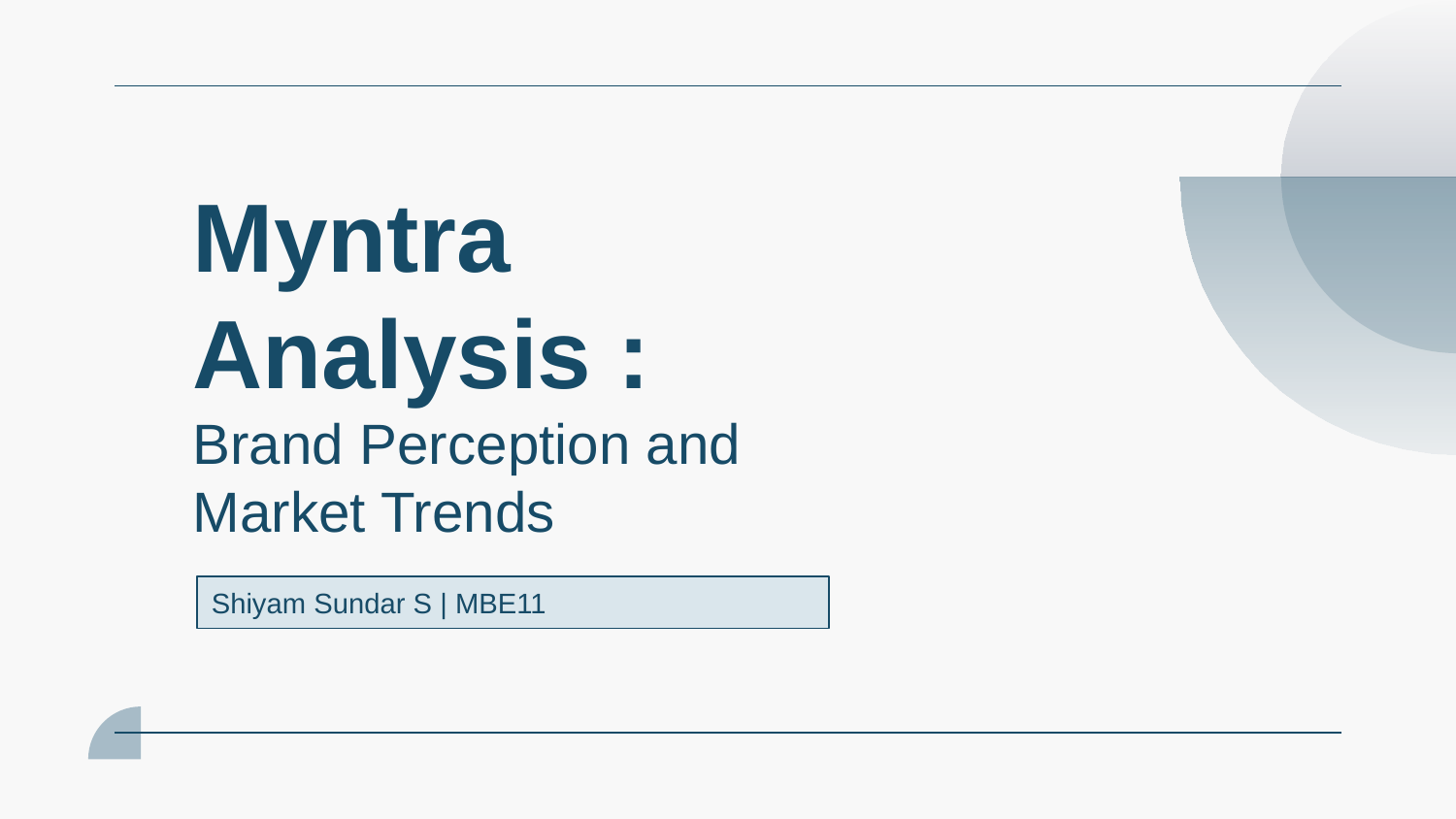

# Myntra Analysis : Brand Perception and Market Trends

Shiyam Sundar S | MBE11